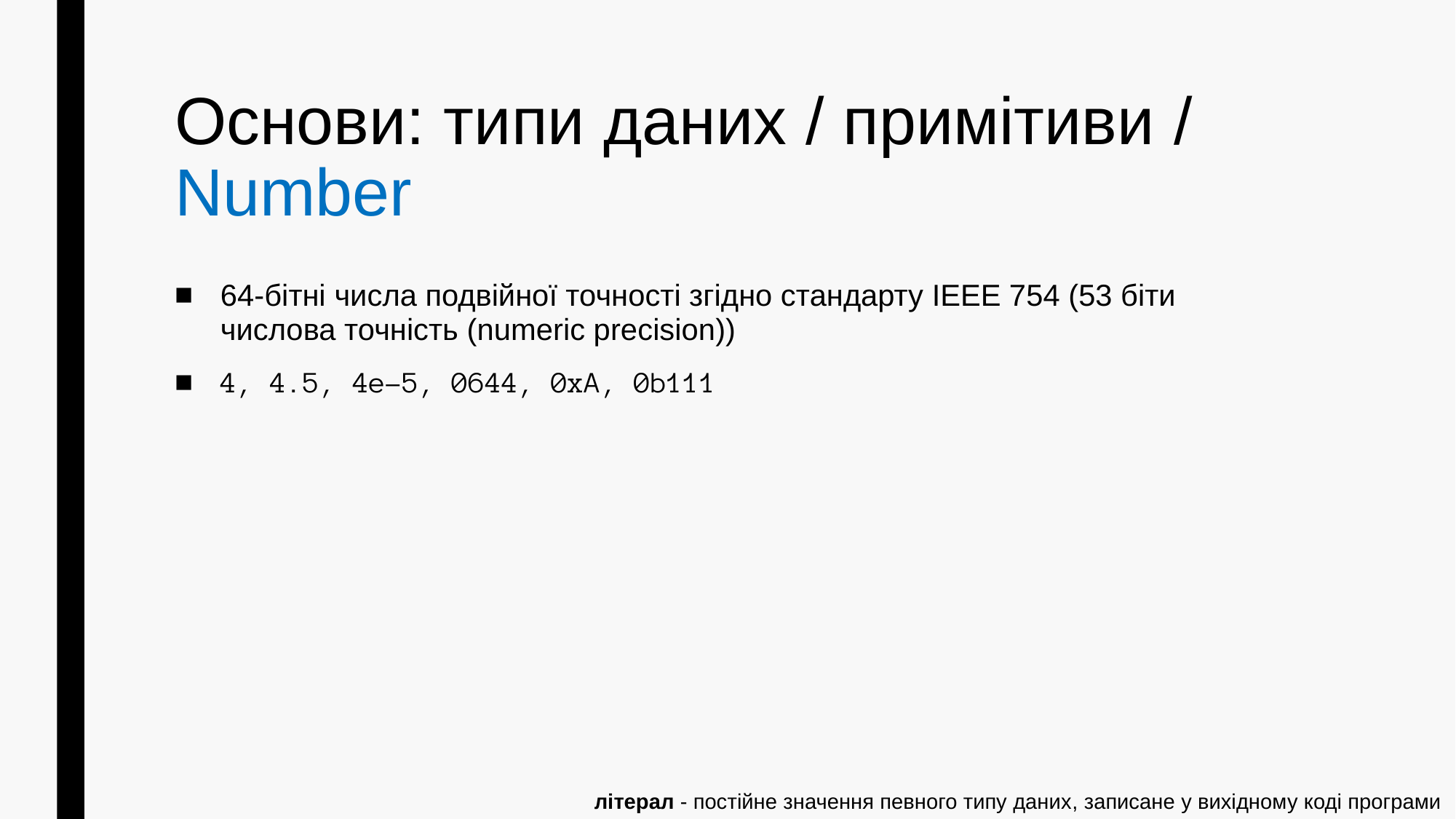

# Основи: типи даних / примітиви / Number
64-бітні числа подвійної точності згідно стандарту IEEE 754 (53 біти числова точність (numeric precision))
4, 4.5, 4e-5, 0644, 0xA, 0b111

літерал - постійне значення певного типу даних, записане у вихідному коді програми